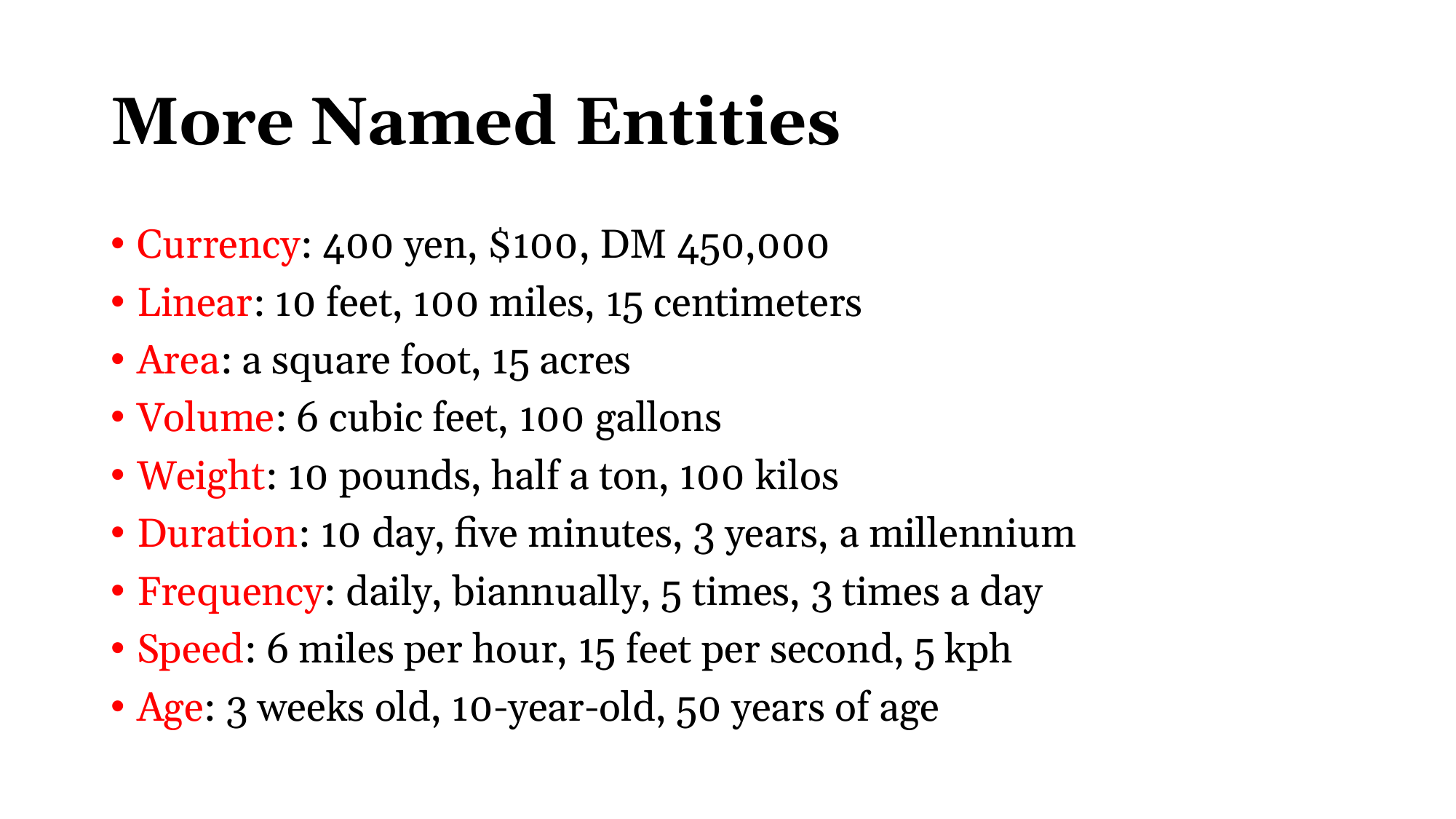

# More Named Entities
Currency: 400 yen, $100, DM 450,000
Linear: 10 feet, 100 miles, 15 centimeters
Area: a square foot, 15 acres
Volume: 6 cubic feet, 100 gallons
Weight: 10 pounds, half a ton, 100 kilos
Duration: 10 day, five minutes, 3 years, a millennium
Frequency: daily, biannually, 5 times, 3 times a day
Speed: 6 miles per hour, 15 feet per second, 5 kph
Age: 3 weeks old, 10-year-old, 50 years of age